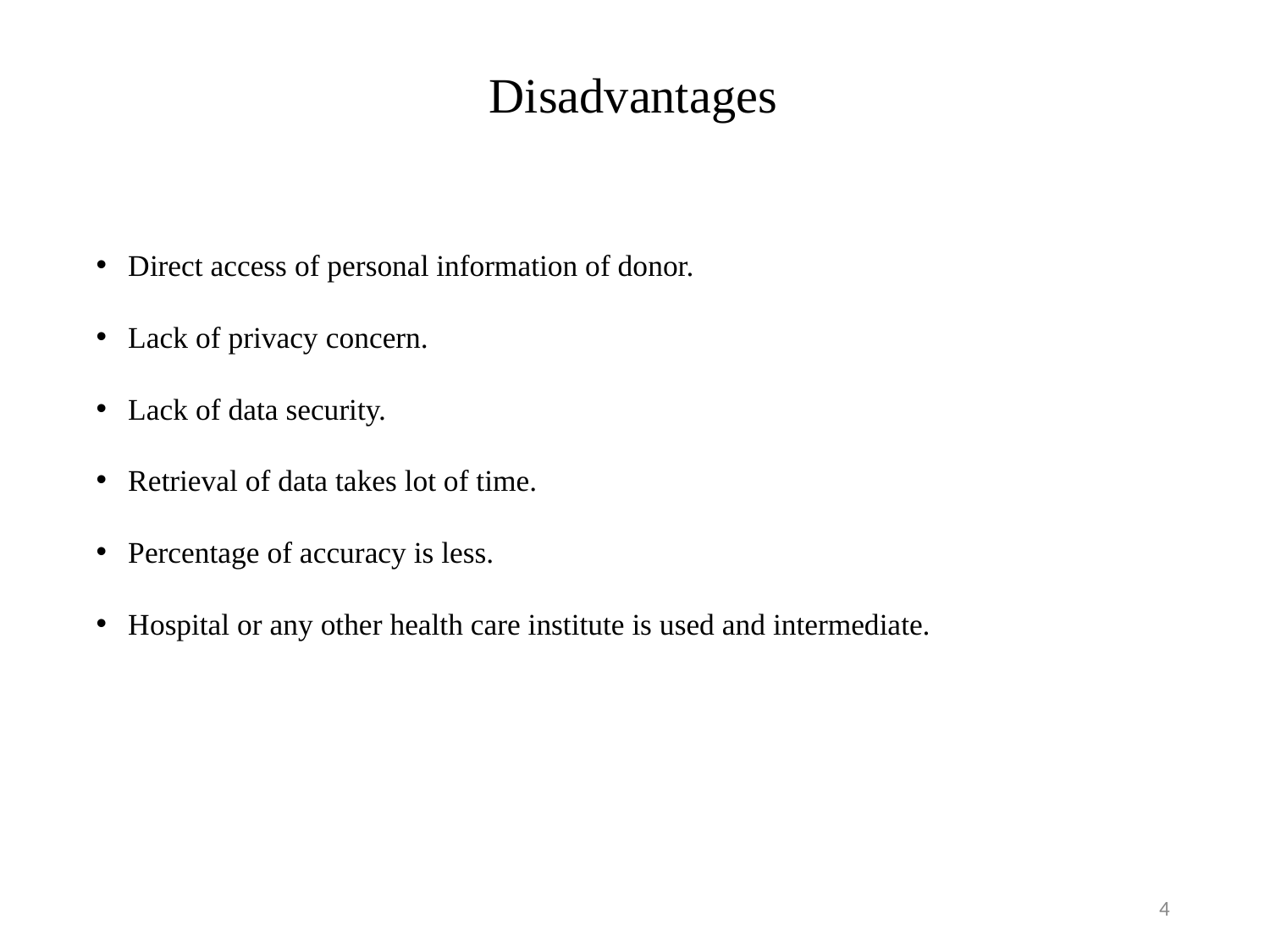

# Disadvantages
Direct access of personal information of donor.
Lack of privacy concern.
Lack of data security.
Retrieval of data takes lot of time.
Percentage of accuracy is less.
Hospital or any other health care institute is used and intermediate.
4